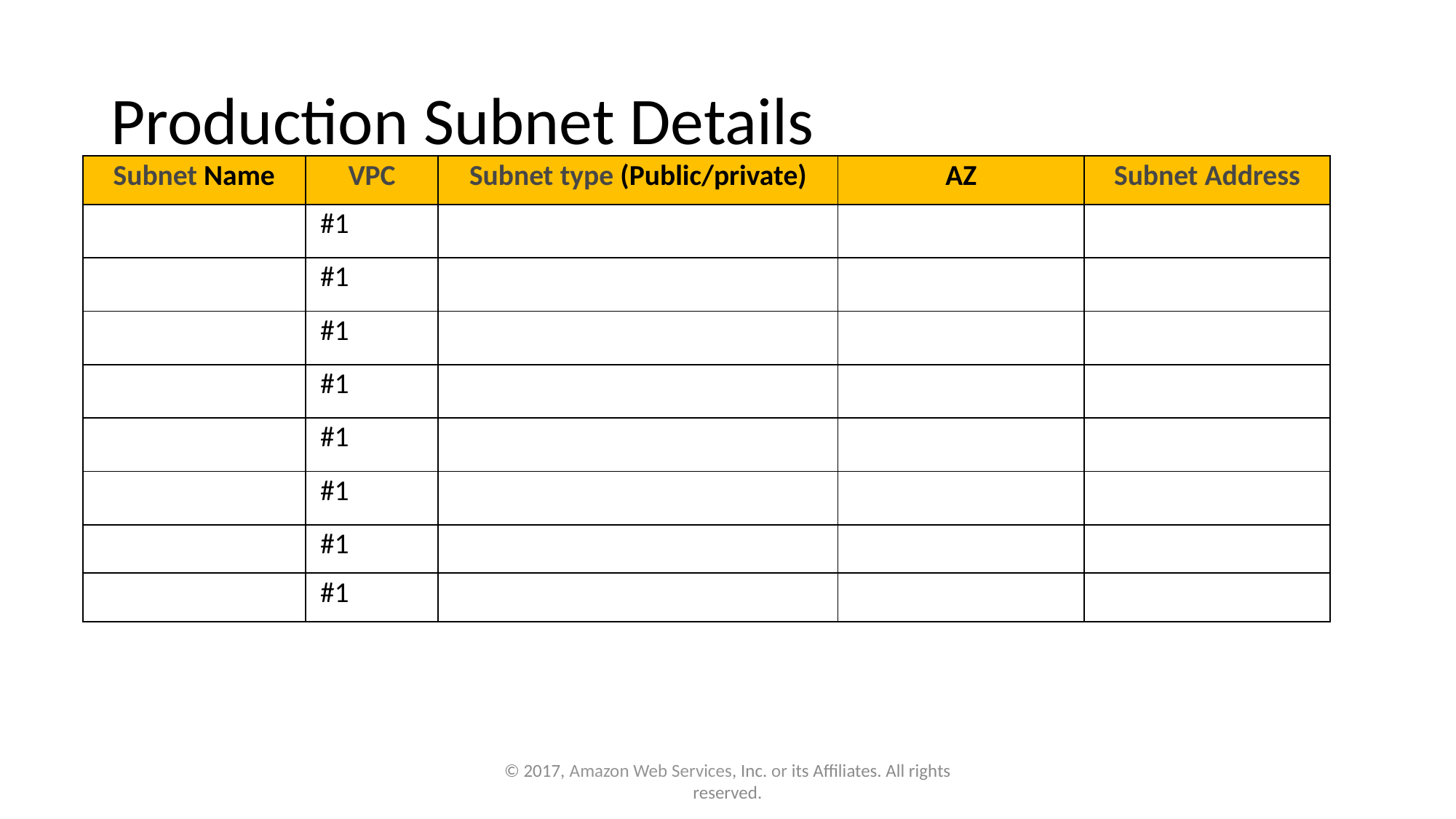

# Production Subnet Details
| Subnet Name | VPC | Subnet type (Public/private) | AZ | Subnet Address |
| --- | --- | --- | --- | --- |
|  | #1 |  |  |  |
|  | #1 |  |  |  |
|  | #1 |  |  |  |
|  | #1 |  |  |  |
|  | #1 |  |  |  |
|  | #1 |  |  |  |
|  | #1 |  |  |  |
|  | #1 |  |  |  |
© 2017, Amazon Web Services, Inc. or its Affiliates. All rights reserved.